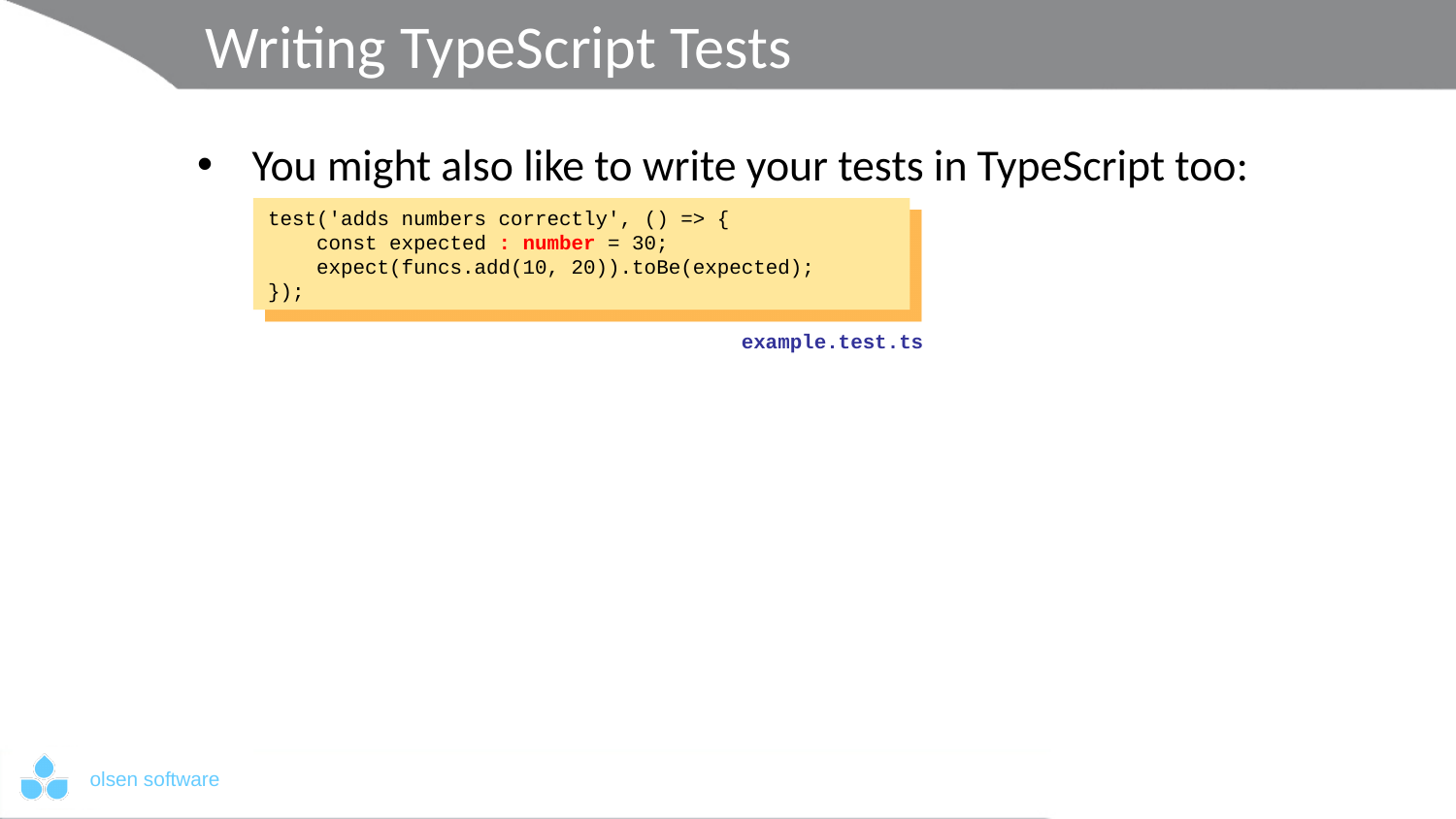

# Writing TypeScript Tests
You might also like to write your tests in TypeScript too:
test('adds numbers correctly', () => {
    const expected : number = 30;
    expect(funcs.add(10, 20)).toBe(expected);
});
example.test.ts